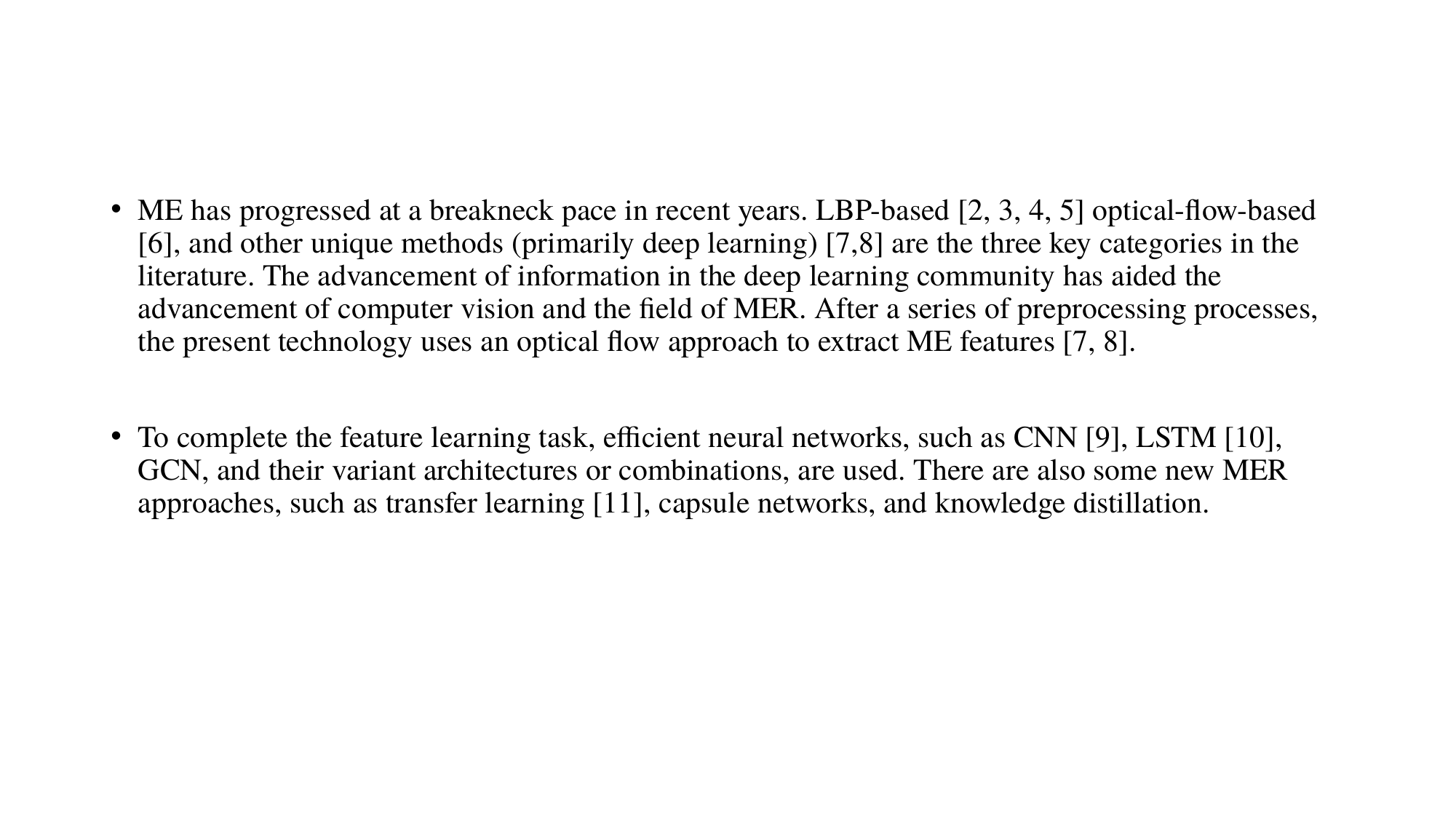

ME has progressed at a breakneck pace in recent years. LBP-based [2, 3, 4, 5] optical-flow-based [6], and other unique methods (primarily deep learning) [7,8] are the three key categories in the literature. The advancement of information in the deep learning community has aided the advancement of computer vision and the field of MER. After a series of preprocessing processes, the present technology uses an optical flow approach to extract ME features [7, 8].

To complete the feature learning task, efficient neural networks, such as CNN [9], LSTM [10], GCN, and their variant architectures or combinations, are used. There are also some new MER approaches, such as transfer learning [11], capsule networks, and knowledge distillation.